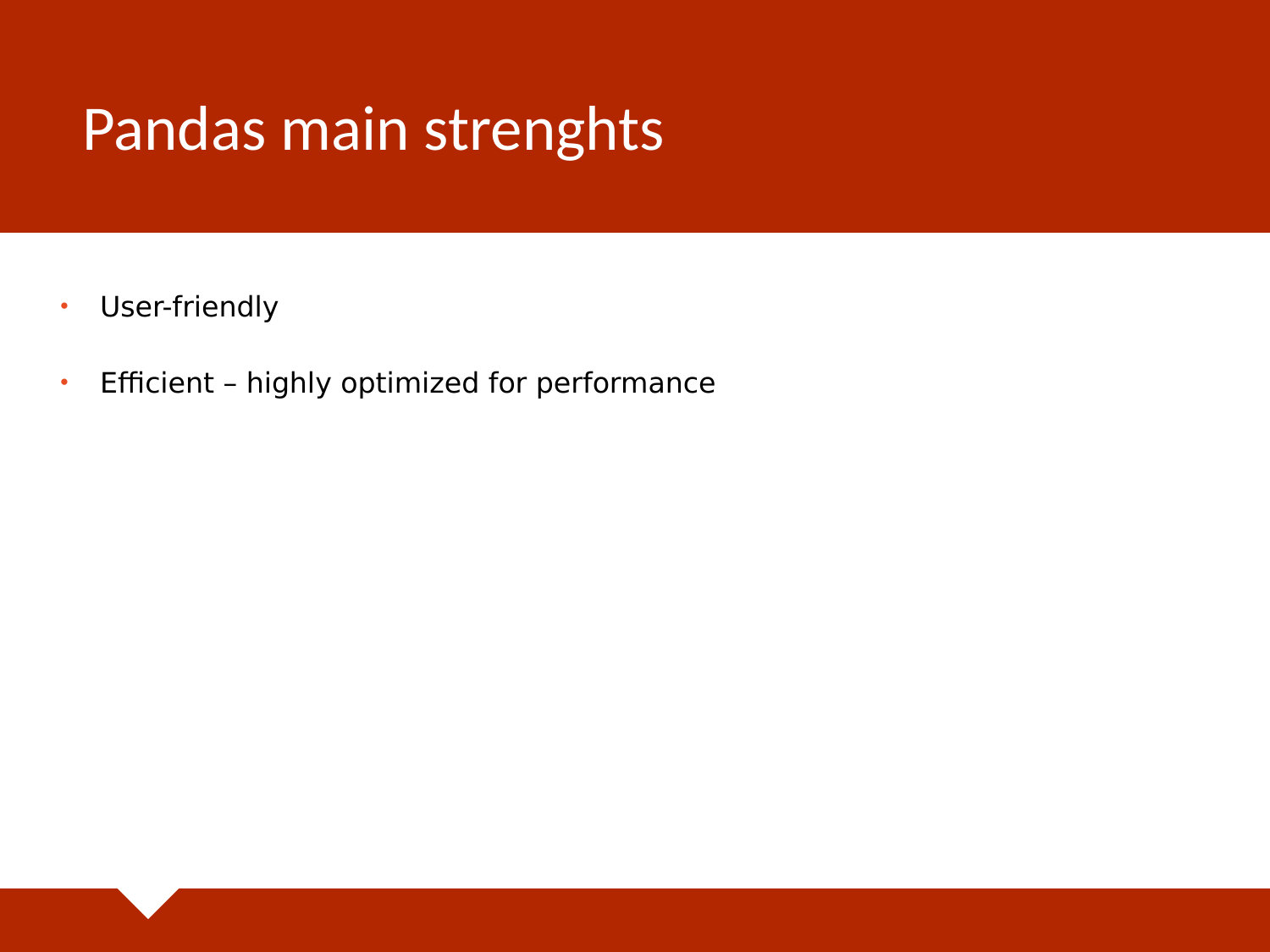

# Pandas main strenghts
User-friendly

Efficient – highly optimized for performance